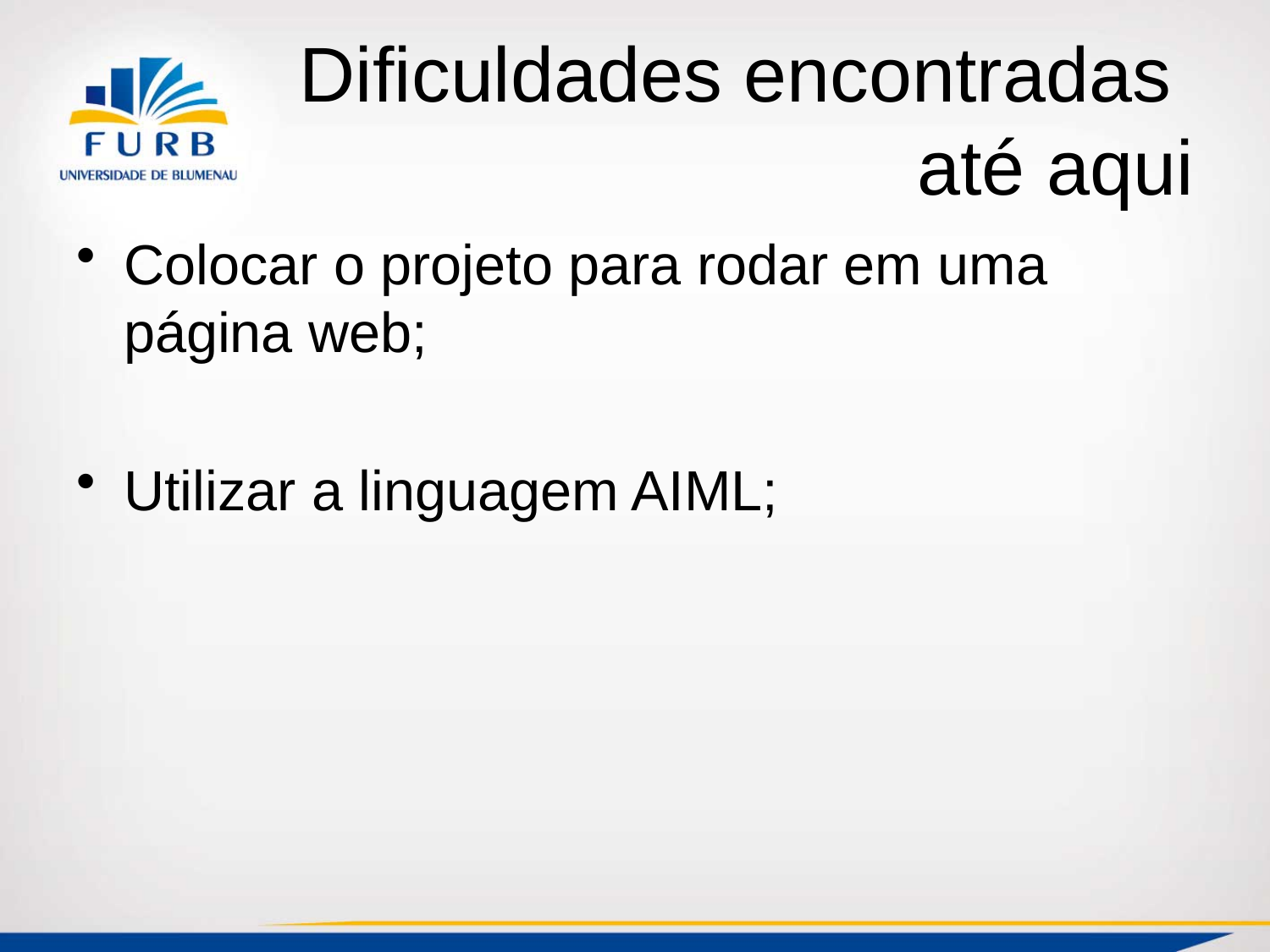

# Dificuldades encontradas até aqui
Colocar o projeto para rodar em uma página web;

Utilizar a linguagem AIML;